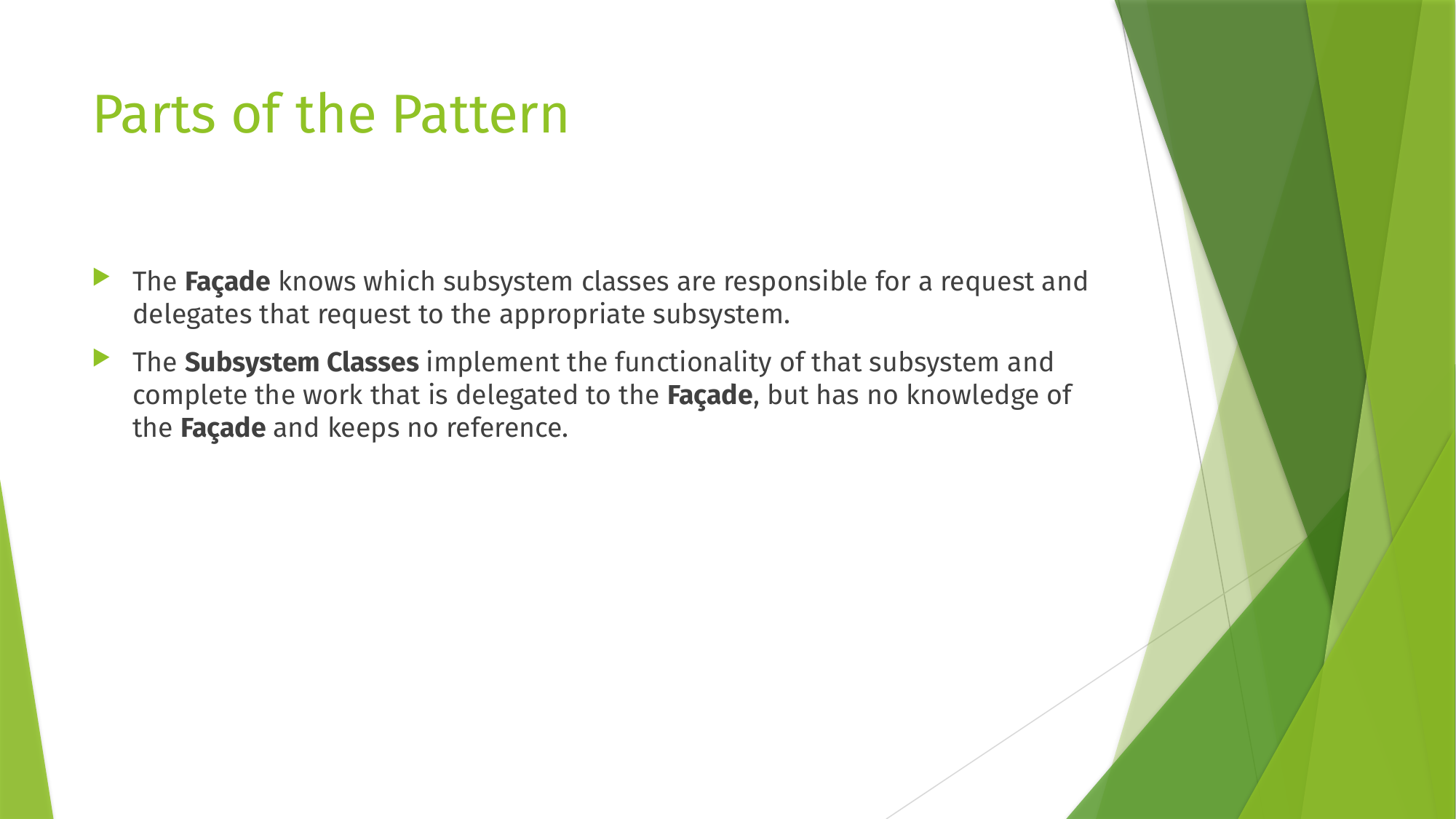

# Parts of the Pattern
The Façade knows which subsystem classes are responsible for a request and delegates that request to the appropriate subsystem.
The Subsystem Classes implement the functionality of that subsystem and complete the work that is delegated to the Façade, but has no knowledge of the Façade and keeps no reference.